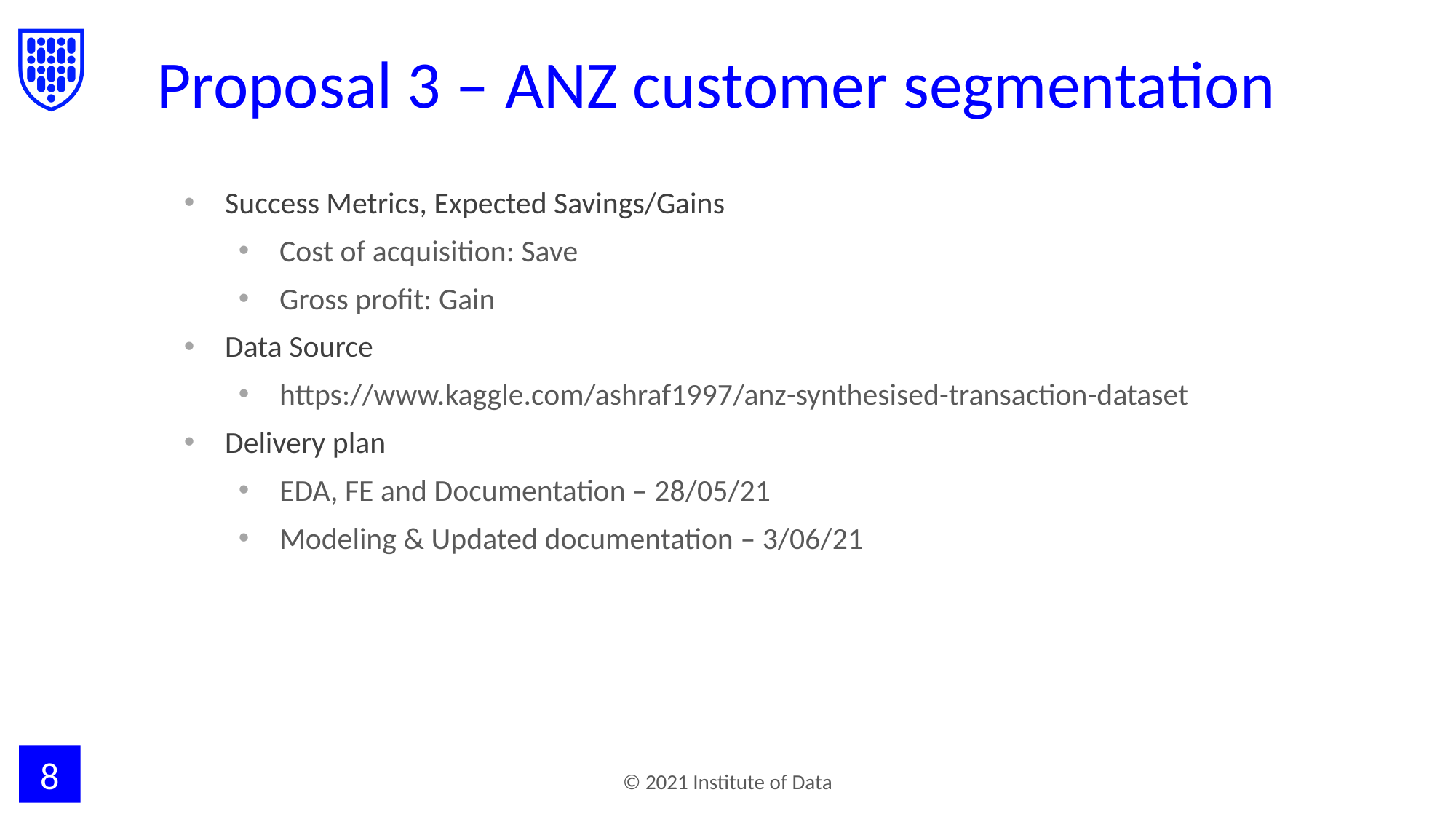

# Proposal 3 – ANZ customer segmentation
Success Metrics, Expected Savings/Gains
Cost of acquisition: Save
Gross profit: Gain
Data Source
https://www.kaggle.com/ashraf1997/anz-synthesised-transaction-dataset
Delivery plan
EDA, FE and Documentation – 28/05/21
Modeling & Updated documentation – 3/06/21